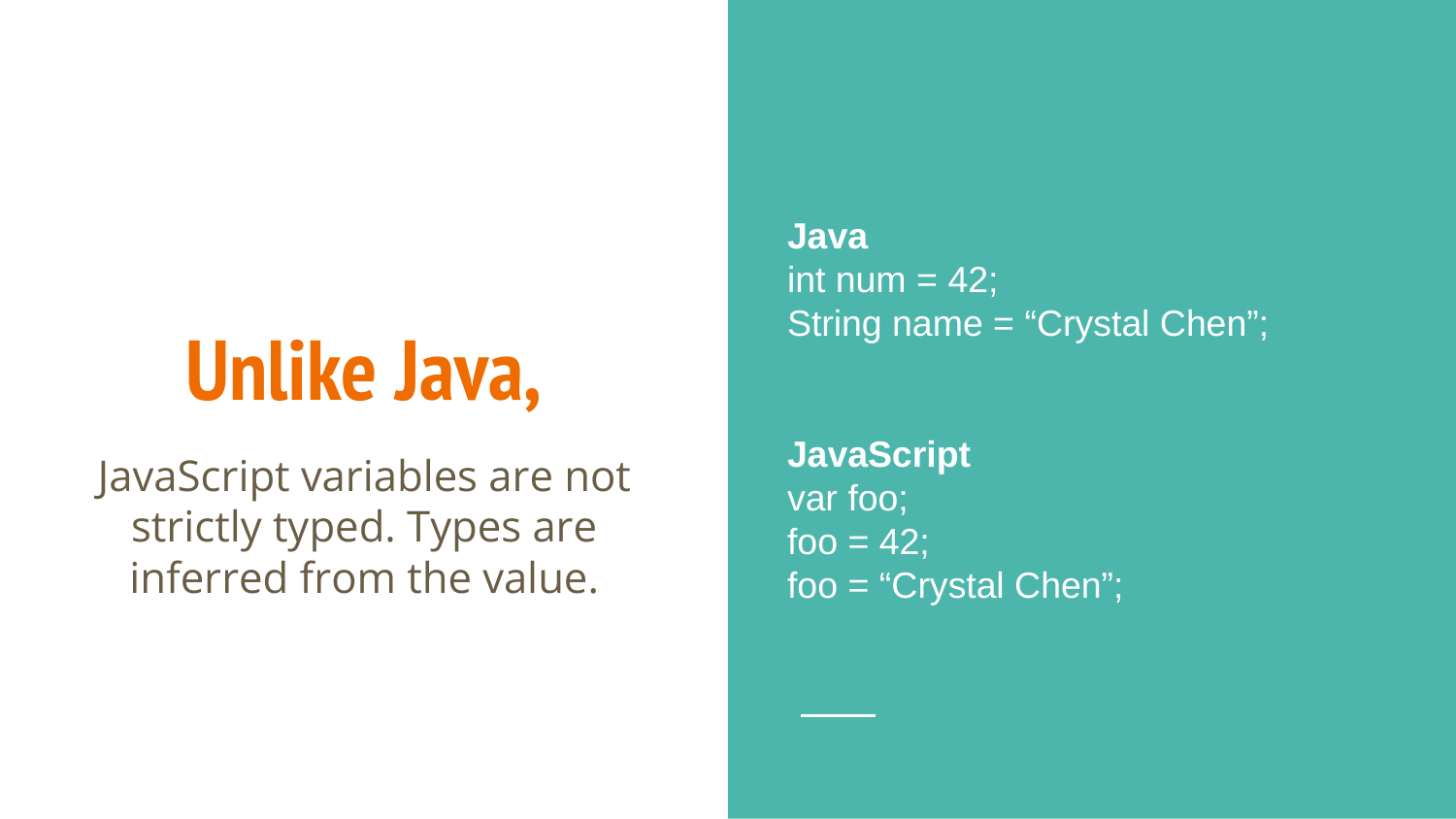

Java
int num = 42;
String name = “Crystal Chen”;

JavaScript
var foo;
foo = 42;
foo = “Crystal Chen”;
# Unlike Java,
JavaScript variables are not strictly typed. Types are inferred from the value.